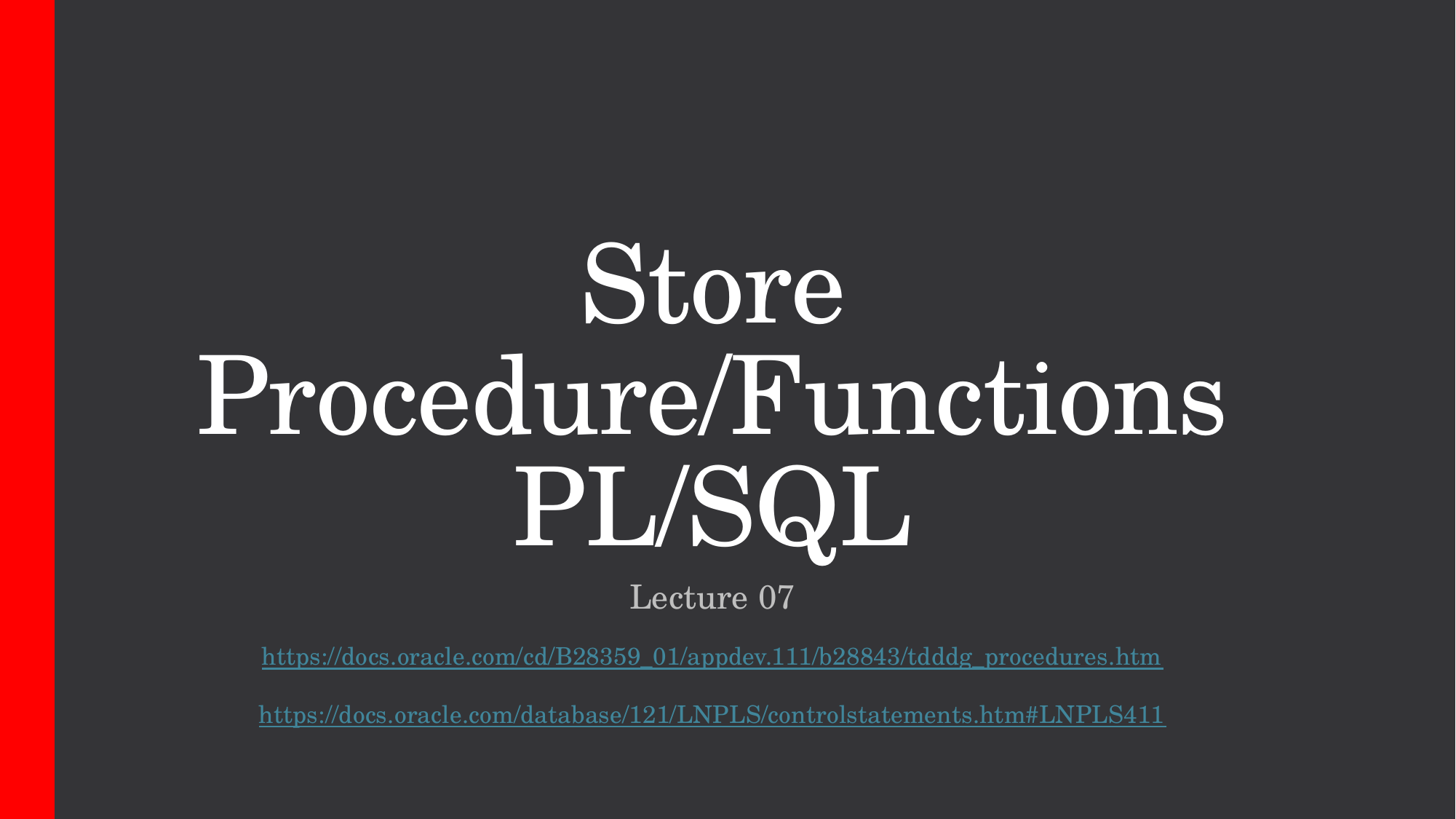

# Store Procedure/Functions PL/SQL
Lecture 07
https://docs.oracle.com/cd/B28359_01/appdev.111/b28843/tdddg_procedures.htm
https://docs.oracle.com/database/121/LNPLS/controlstatements.htm#LNPLS411